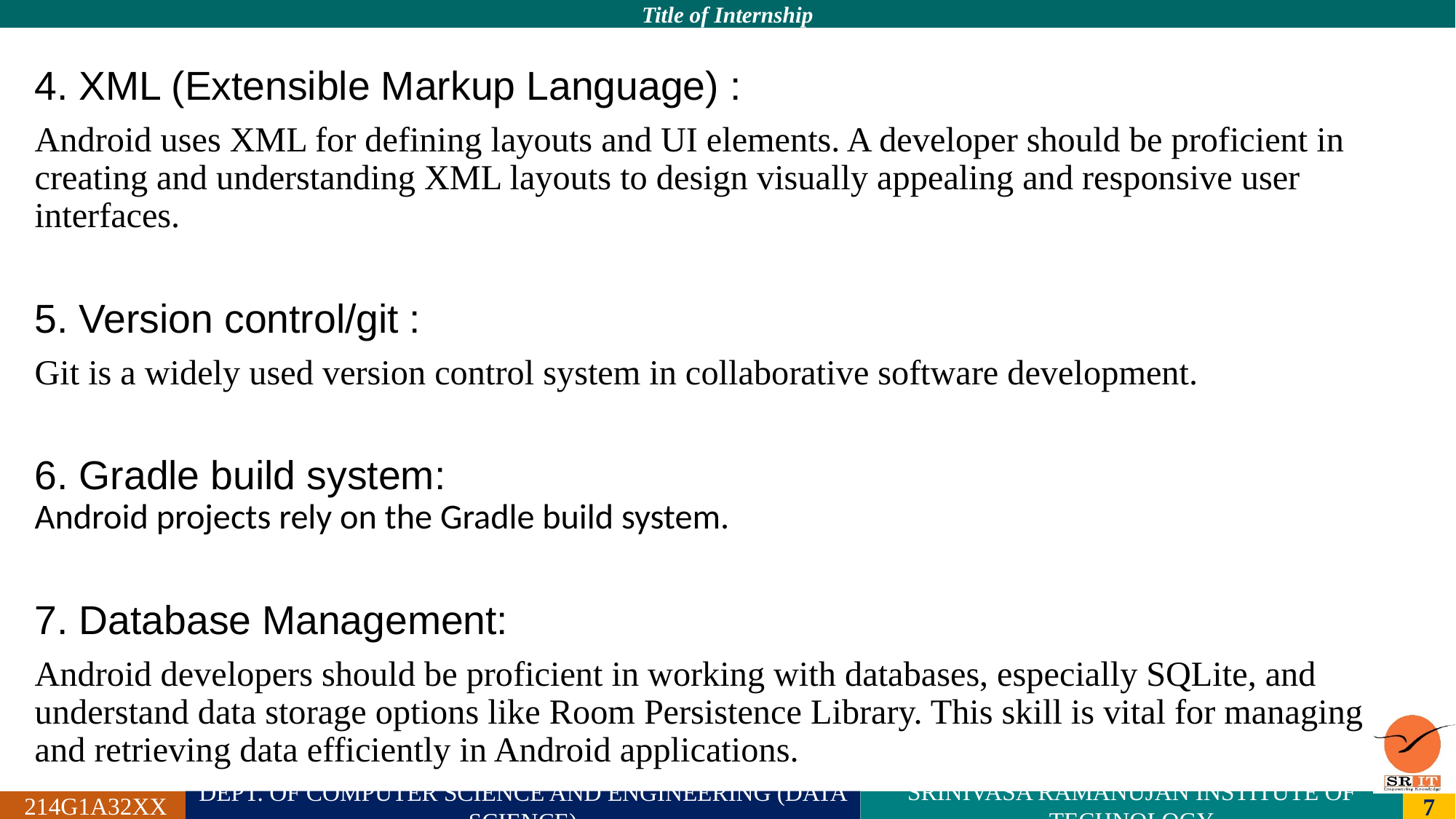

4. XML (Extensible Markup Language) :
Android uses XML for defining layouts and UI elements. A developer should be proficient in creating and understanding XML layouts to design visually appealing and responsive user interfaces.

5. Version control/git :
Git is a widely used version control system in collaborative software development.

6. Gradle build system:
Android projects rely on the Gradle build system.

7. Database Management:
Android developers should be proficient in working with databases, especially SQLite, and understand data storage options like Room Persistence Library. This skill is vital for managing and retrieving data efficiently in Android applications.